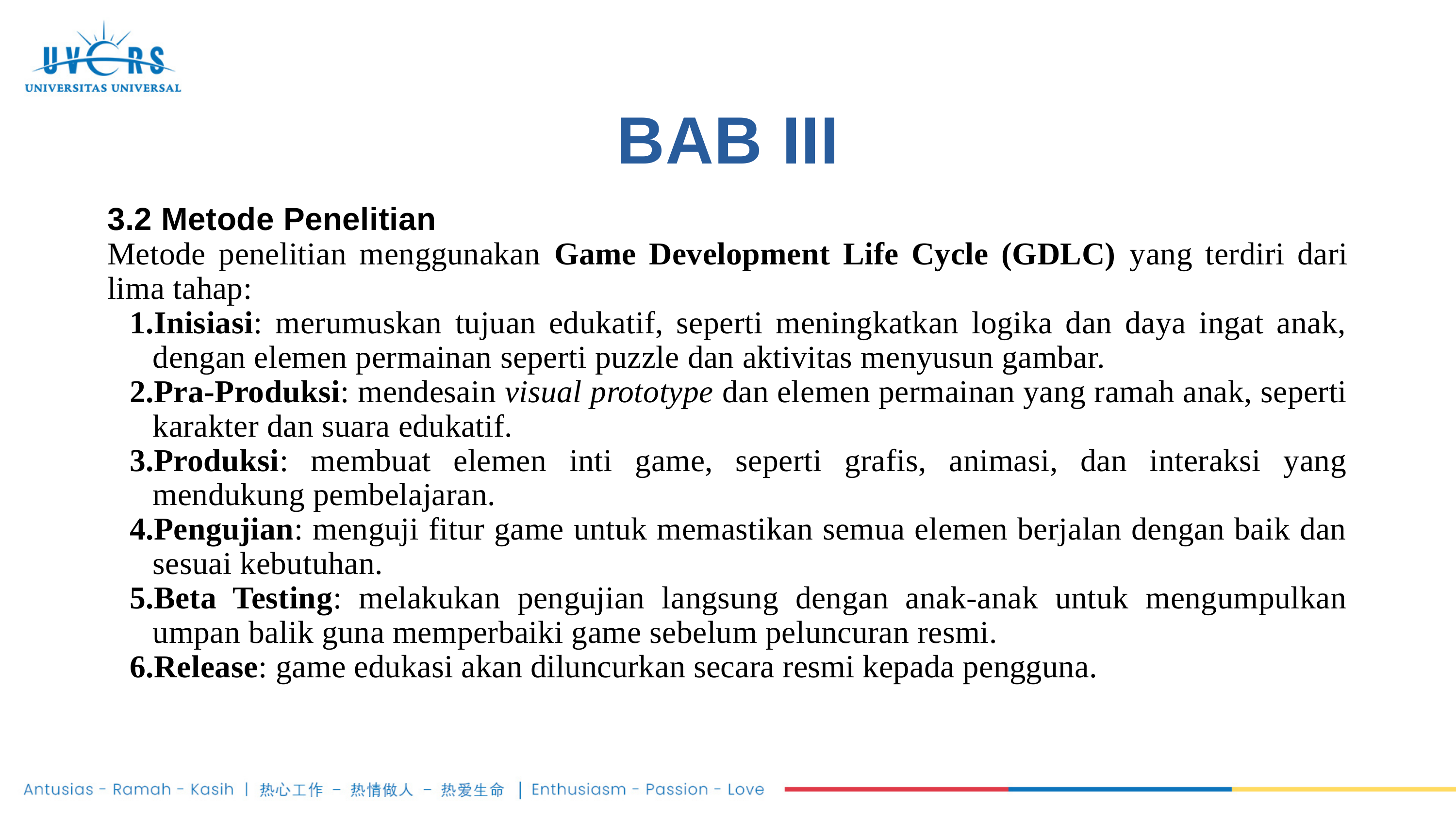

BAB III
3.2 Metode Penelitian
Metode penelitian menggunakan Game Development Life Cycle (GDLC) yang terdiri dari lima tahap:
Inisiasi: merumuskan tujuan edukatif, seperti meningkatkan logika dan daya ingat anak, dengan elemen permainan seperti puzzle dan aktivitas menyusun gambar.
Pra-Produksi: mendesain visual prototype dan elemen permainan yang ramah anak, seperti karakter dan suara edukatif.
Produksi: membuat elemen inti game, seperti grafis, animasi, dan interaksi yang mendukung pembelajaran.
Pengujian: menguji fitur game untuk memastikan semua elemen berjalan dengan baik dan sesuai kebutuhan.
Beta Testing: melakukan pengujian langsung dengan anak-anak untuk mengumpulkan umpan balik guna memperbaiki game sebelum peluncuran resmi.
Release: game edukasi akan diluncurkan secara resmi kepada pengguna.